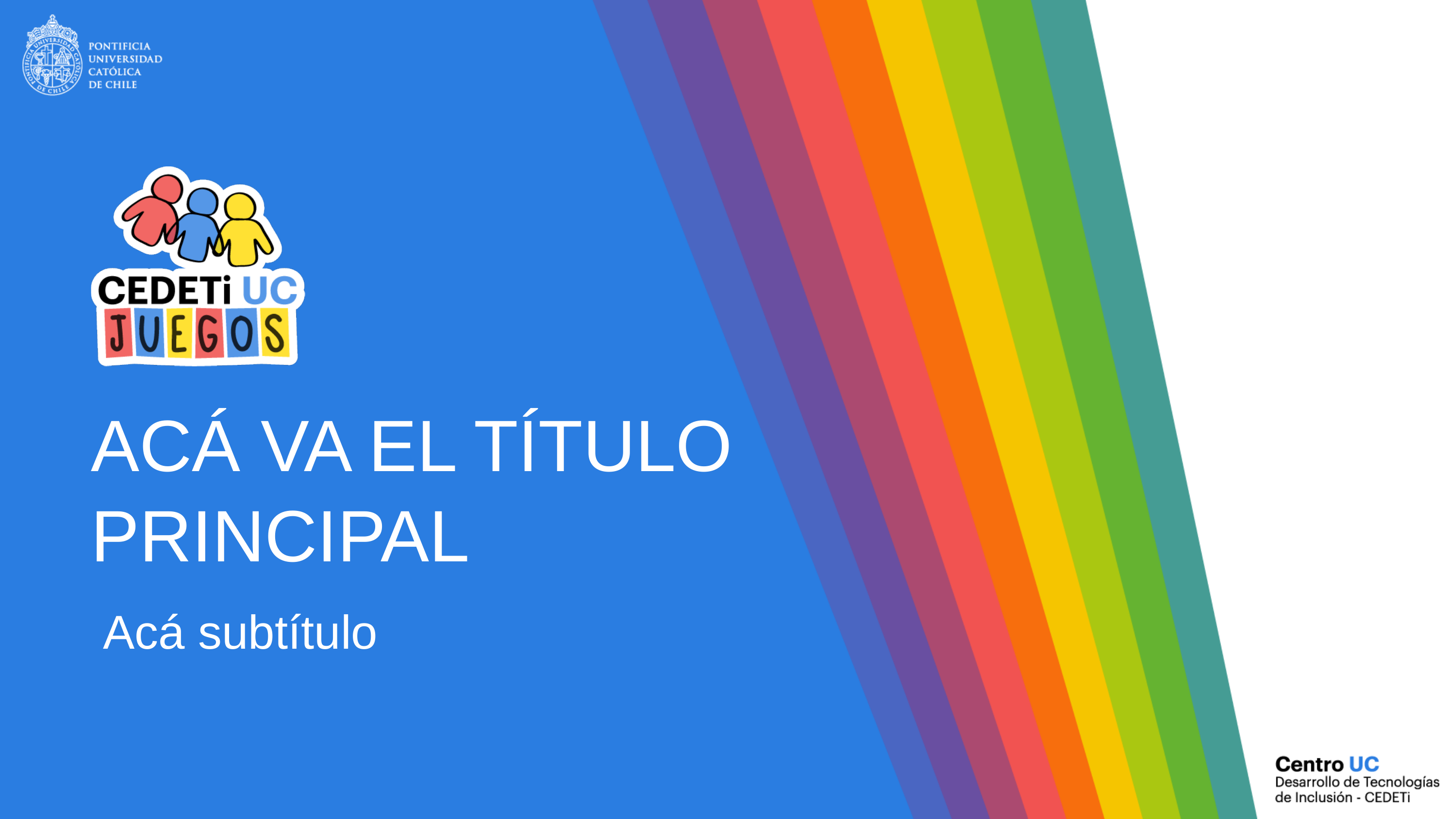

ACÁ VA EL TÍTULO
PRINCIPAL
Acá subtítulo